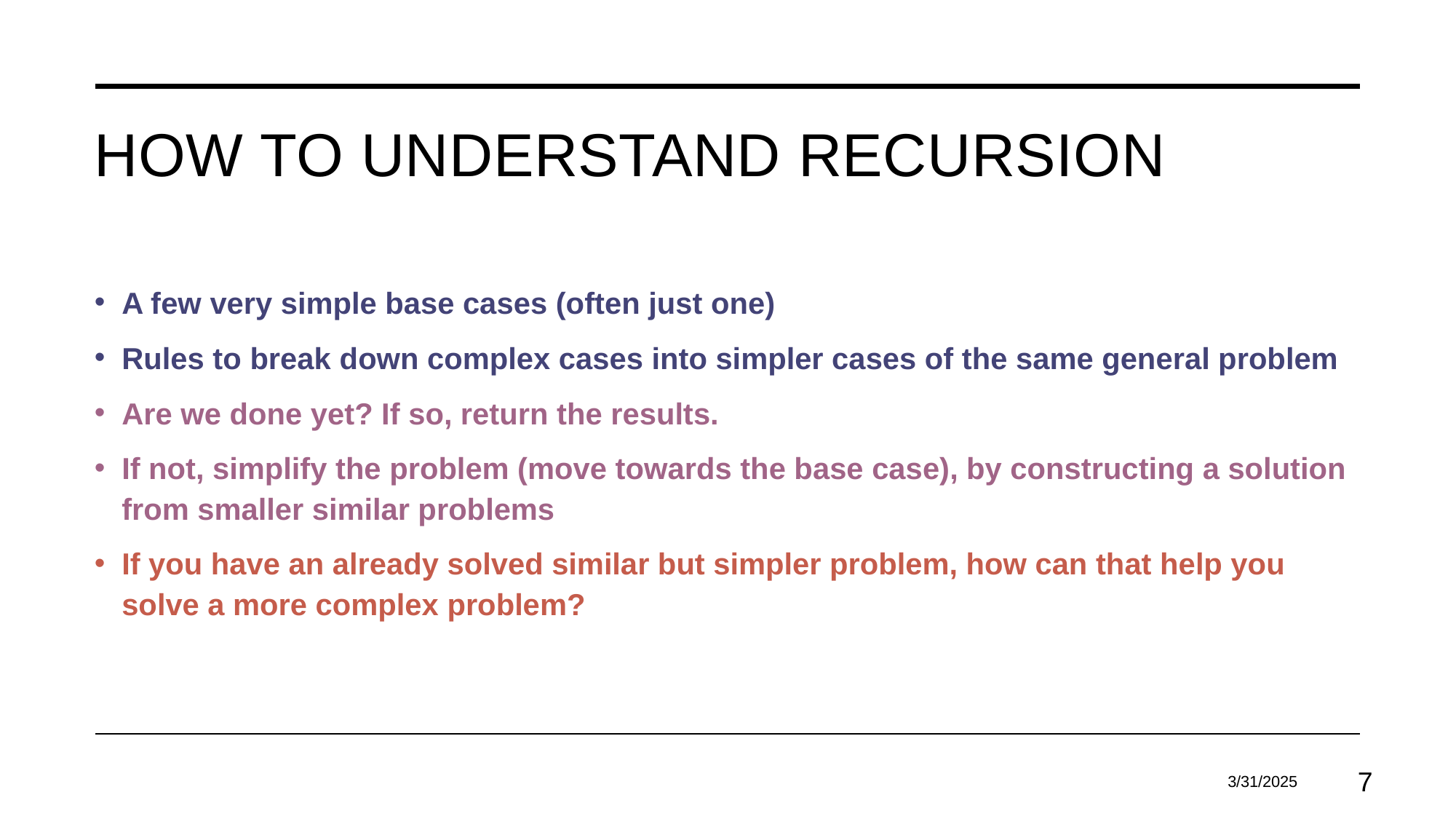

# How to Understand recursion
A few very simple base cases (often just one)
Rules to break down complex cases into simpler cases of the same general problem
Are we done yet? If so, return the results.
If not, simplify the problem (move towards the base case), by constructing a solution from smaller similar problems
If you have an already solved similar but simpler problem, how can that help you solve a more complex problem?
A few very simple base cases (often just one)
Rules to break down complex cases into simpler cases of the same general problem
Are we done yet? If so, return the results.
If not, simplify the problem (move towards the base case), by constructing a solution from smaller similar problems
If you have an already solved similar but simpler problem, how can that help you solve a more complex problem?
A few very simple base cases (often just one)
Rules to break down complex cases into simpler cases of the same general problem
Are we done yet? If so, return the results.
If not, simplify the problem (move towards the base case), by constructing a solution from smaller similar problems
If you have an already solved similar but simpler problem, how can that help you solve a more complex problem?
A few very simple base cases (often just one)
Rules to break down complex cases into simpler cases of the same general problem
Are we done yet? If so, return the results.
If not, simplify the problem (move towards the base case), by constructing a solution from smaller similar problems
If you have an already solved similar but simpler problem, how can that help you solve a more complex problem?

3/31/2025
7